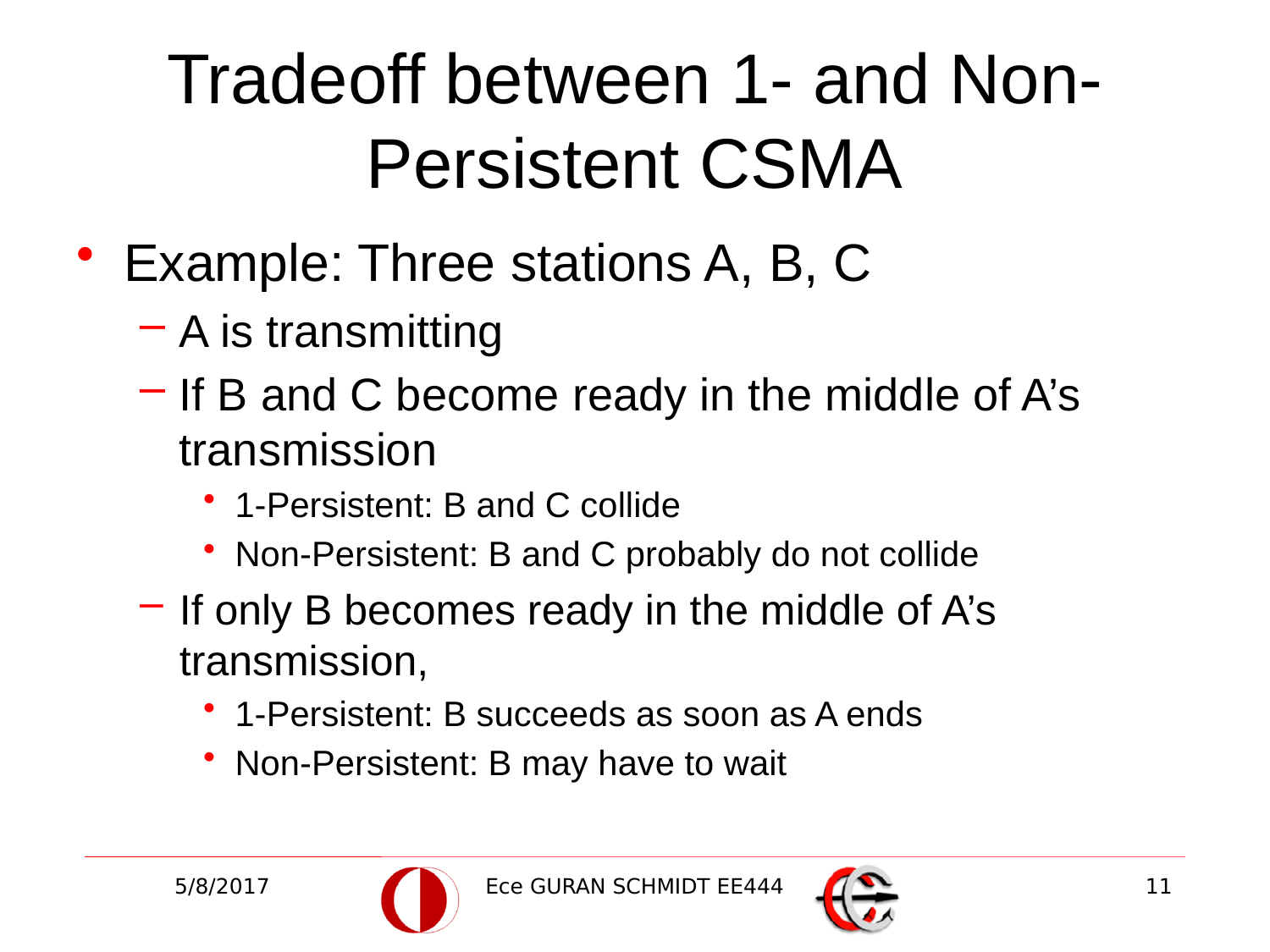

# Tradeoff between 1- and Non- Persistent CSMA
Example: Three stations A, B, C
A is transmitting
If B and C become ready in the middle of A’s transmission
1-Persistent: B and C collide
Non-Persistent: B and C probably do not collide
If only B becomes ready in the middle of A’s transmission,
1-Persistent: B succeeds as soon as A ends
Non-Persistent: B may have to wait

5/8/2017
Ece GURAN SCHMIDT EE444
11